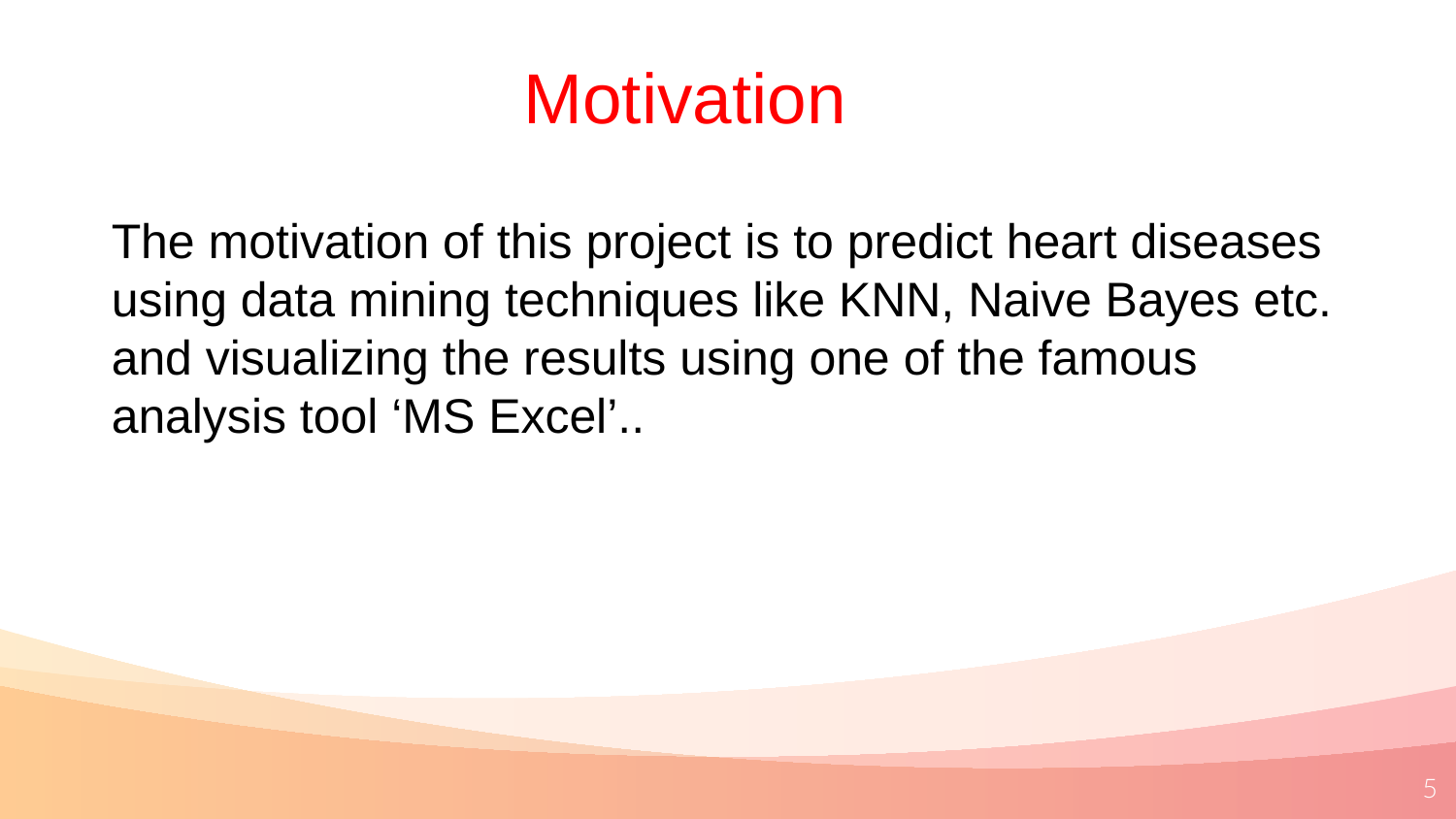

Motivation
The motivation of this project is to predict heart diseases using data mining techniques like KNN, Naive Bayes etc. and visualizing the results using one of the famous analysis tool ‘MS Excel’..
5